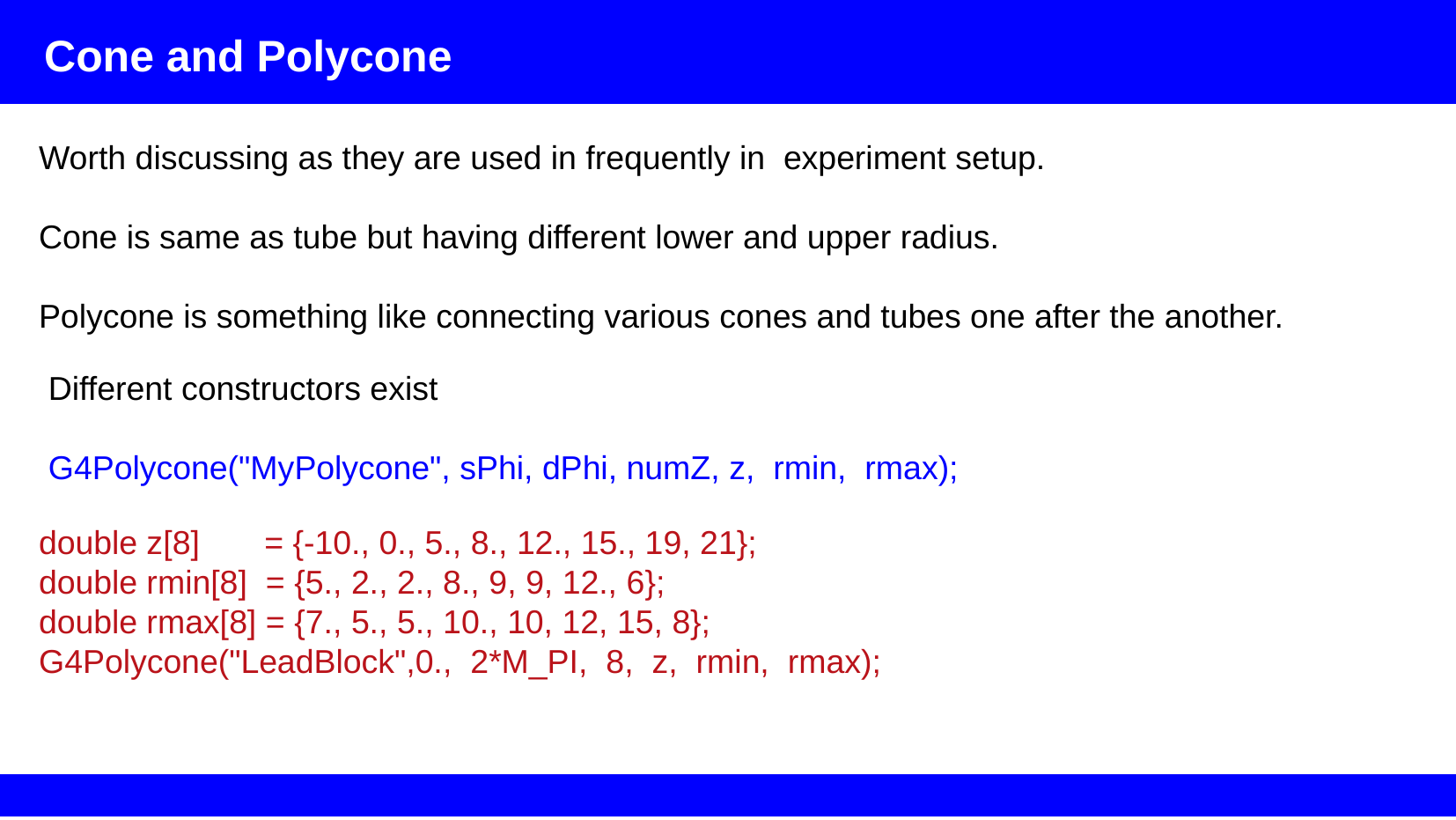

Cone and Polycone
Worth discussing as they are used in frequently in  experiment setup.

Cone is same as tube but having different lower and upper radius.

Polycone is something like connecting various cones and tubes one after the another.
Different constructors exist

G4Polycone("MyPolycone", sPhi, dPhi, numZ, z,  rmin,  rmax);
double z[8]       = {-10., 0., 5., 8., 12., 15., 19, 21};
double rmin[8]  = {5., 2., 2., 8., 9, 9, 12., 6};
double rmax[8] = {7., 5., 5., 10., 10, 12, 15, 8};
G4Polycone("LeadBlock",0.,  2*M_PI,  8,  z,  rmin,  rmax);